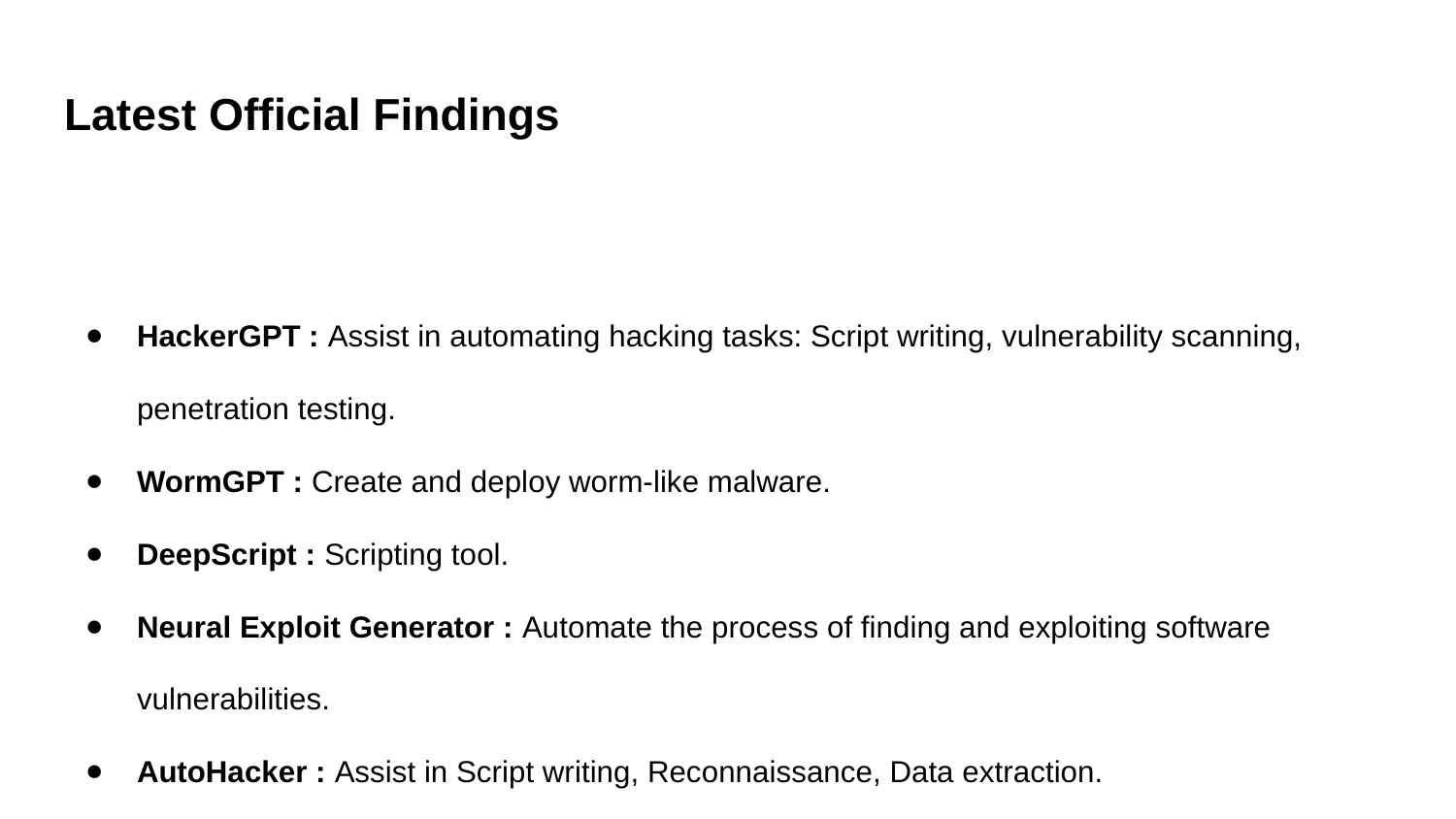

Latest Official Findings
# HackerGPT : Assist in automating hacking tasks: Script writing, vulnerability scanning, penetration testing.
WormGPT : Create and deploy worm-like malware.
DeepScript : Scripting tool.
Neural Exploit Generator : Automate the process of finding and exploiting software vulnerabilities.
AutoHacker : Assist in Script writing, Reconnaissance, Data extraction.